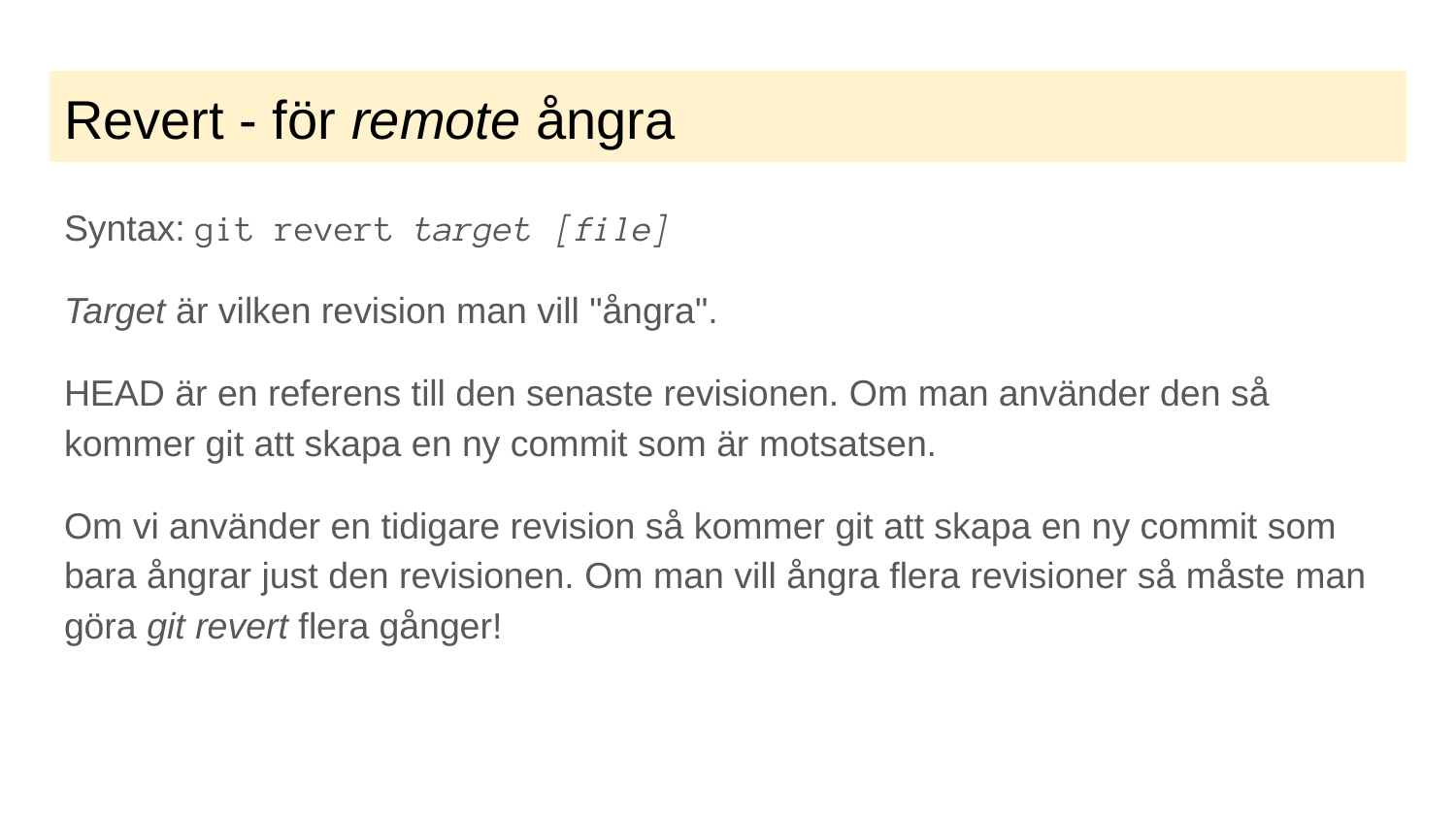

# Revert - för remote ångra
Syntax: git revert target [file]
Target är vilken revision man vill "ångra".
HEAD är en referens till den senaste revisionen. Om man använder den så kommer git att skapa en ny commit som är motsatsen.
Om vi använder en tidigare revision så kommer git att skapa en ny commit som bara ångrar just den revisionen. Om man vill ångra flera revisioner så måste man göra git revert flera gånger!